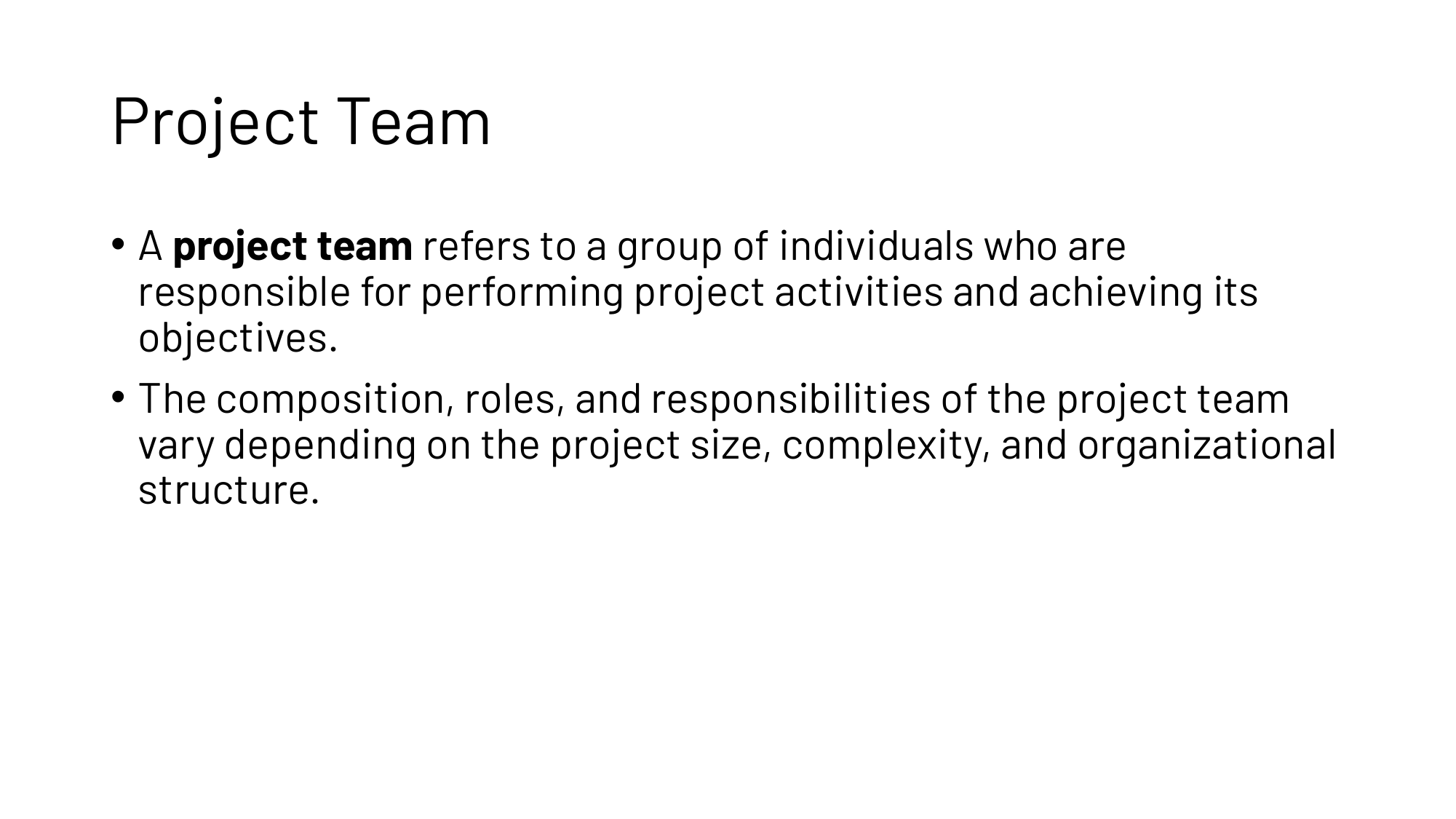

# Project Team
A project team refers to a group of individuals who are responsible for performing project activities and achieving its objectives.
The composition, roles, and responsibilities of the project team vary depending on the project size, complexity, and organizational structure.